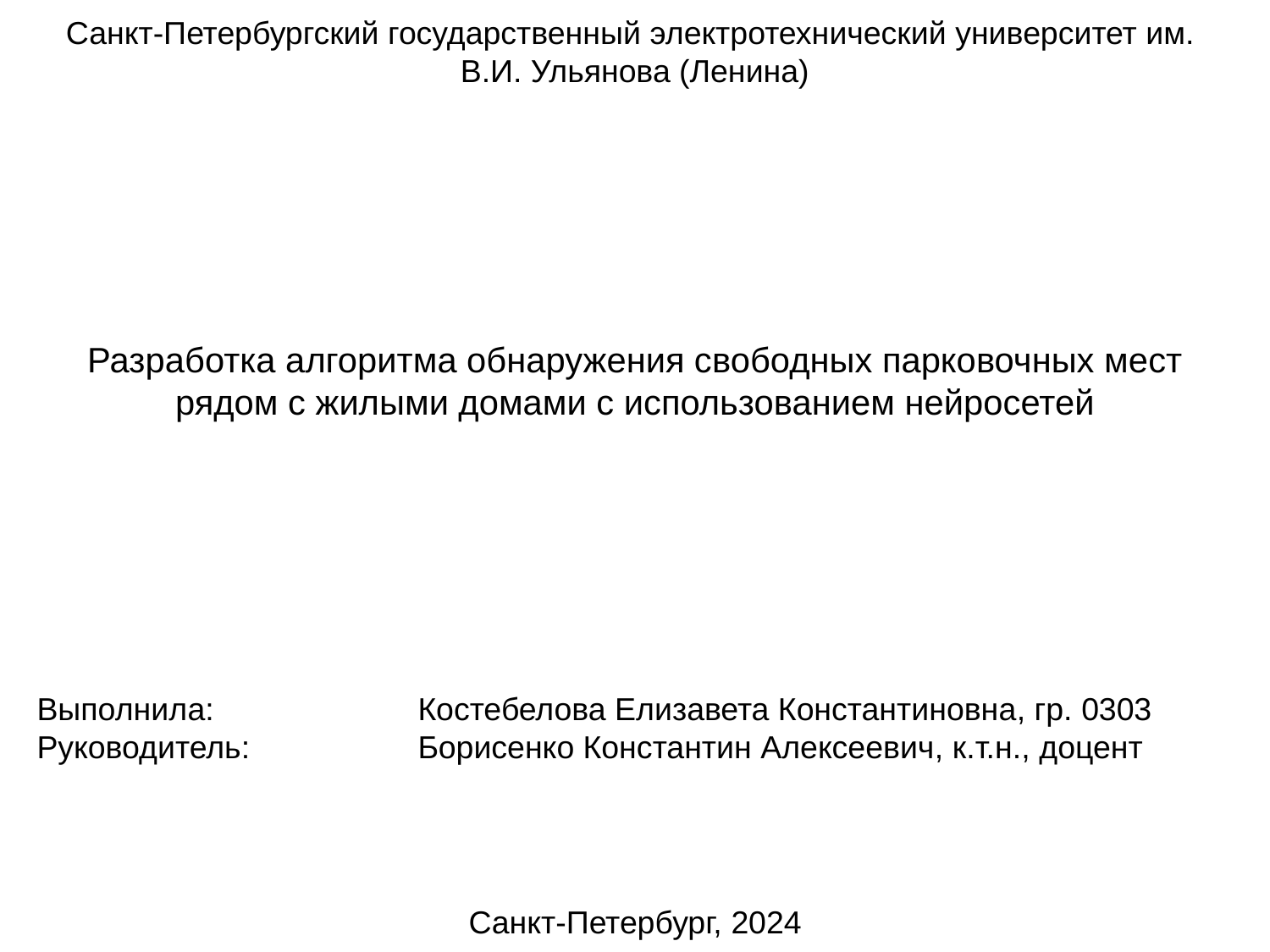

Санкт-Петербургский государственный электротехнический университет им.
В.И. Ульянова (Ленина)
# Разработка алгоритма обнаружения свободных парковочных мест рядом с жилыми домами с использованием нейросетей
Выполнила: 		Костебелова Елизавета Константиновна, гр. 0303
Руководитель:		Борисенко Константин Алексеевич, к.т.н., доцент
Санкт-Петербург, 2024